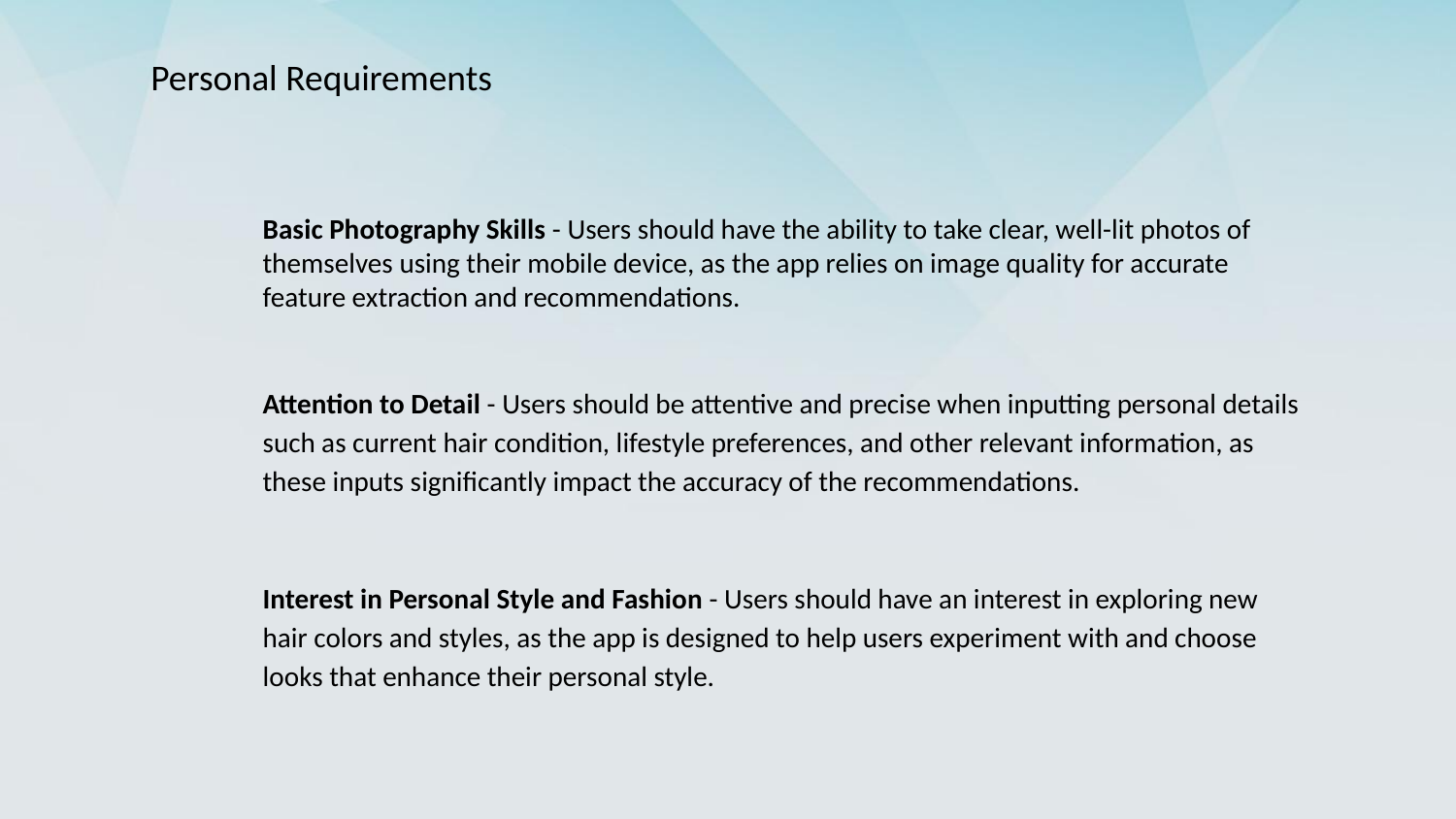

Personal Requirements
Basic Photography Skills - Users should have the ability to take clear, well-lit photos of themselves using their mobile device, as the app relies on image quality for accurate feature extraction and recommendations.

Attention to Detail - Users should be attentive and precise when inputting personal details such as current hair condition, lifestyle preferences, and other relevant information, as these inputs significantly impact the accuracy of the recommendations.

Interest in Personal Style and Fashion - Users should have an interest in exploring new hair colors and styles, as the app is designed to help users experiment with and choose looks that enhance their personal style.